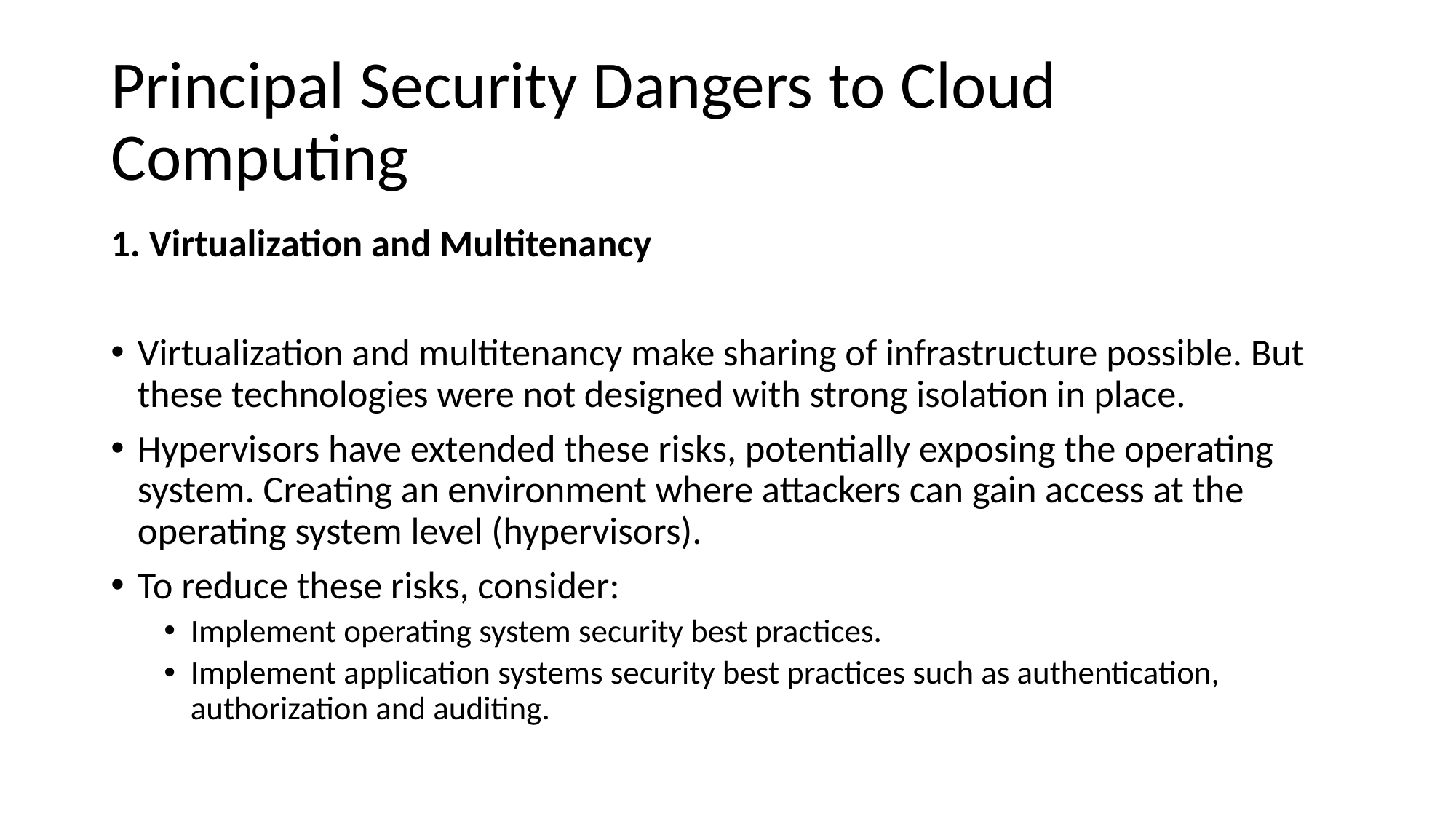

# Principal Security Dangers to Cloud Computing
1. Virtualization and Multitenancy

Virtualization and multitenancy make sharing of infrastructure possible. But these technologies were not designed with strong isolation in place.
Hypervisors have extended these risks, potentially exposing the operating system. Creating an environment where attackers can gain access at the operating system level (hypervisors).
To reduce these risks, consider:
Implement operating system security best practices.
Implement application systems security best practices such as authentication, authorization and auditing.